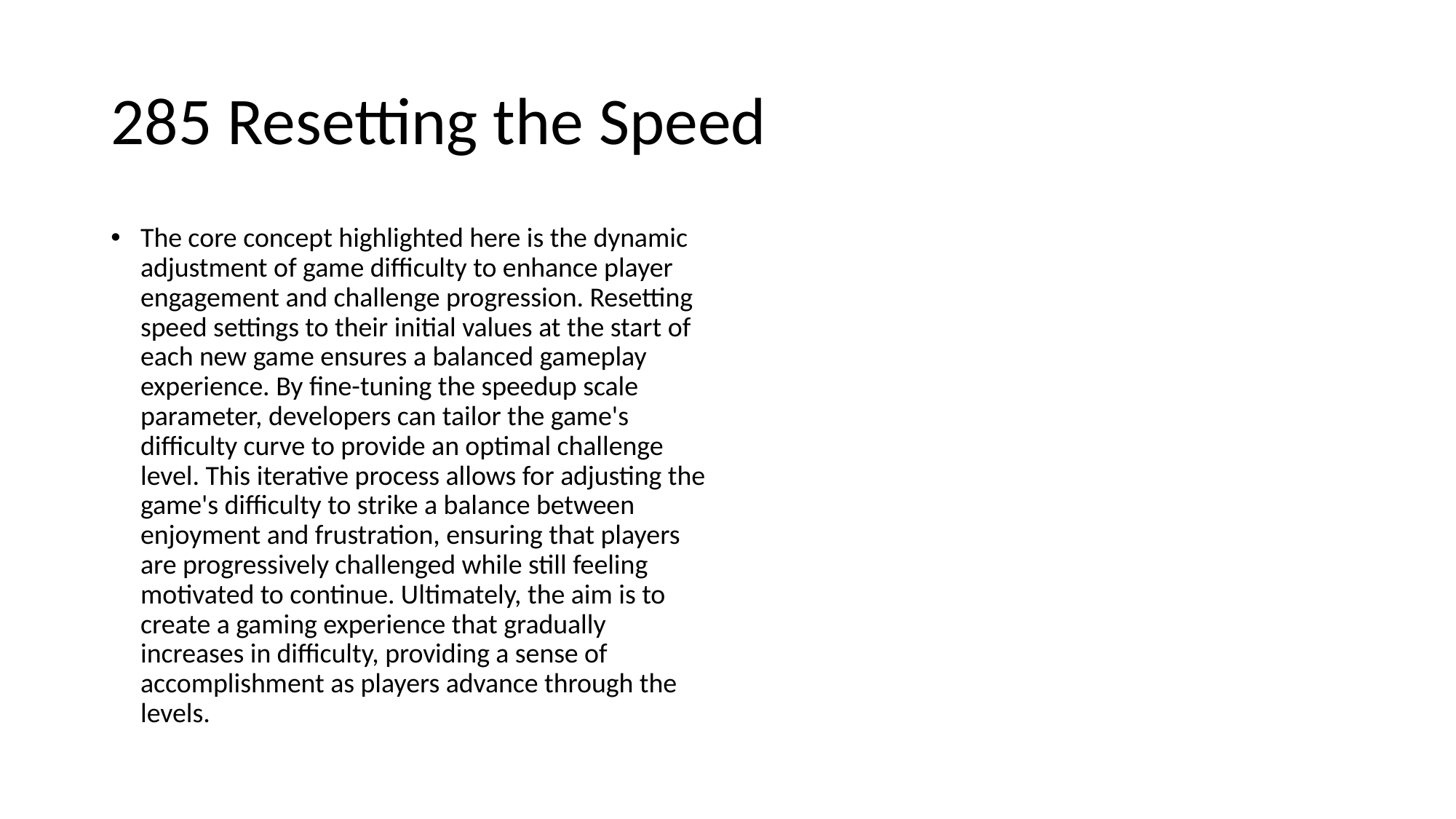

# 285 Resetting the Speed
The core concept highlighted here is the dynamic adjustment of game difficulty to enhance player engagement and challenge progression. Resetting speed settings to their initial values at the start of each new game ensures a balanced gameplay experience. By fine-tuning the speedup scale parameter, developers can tailor the game's difficulty curve to provide an optimal challenge level. This iterative process allows for adjusting the game's difficulty to strike a balance between enjoyment and frustration, ensuring that players are progressively challenged while still feeling motivated to continue. Ultimately, the aim is to create a gaming experience that gradually increases in difficulty, providing a sense of accomplishment as players advance through the levels.